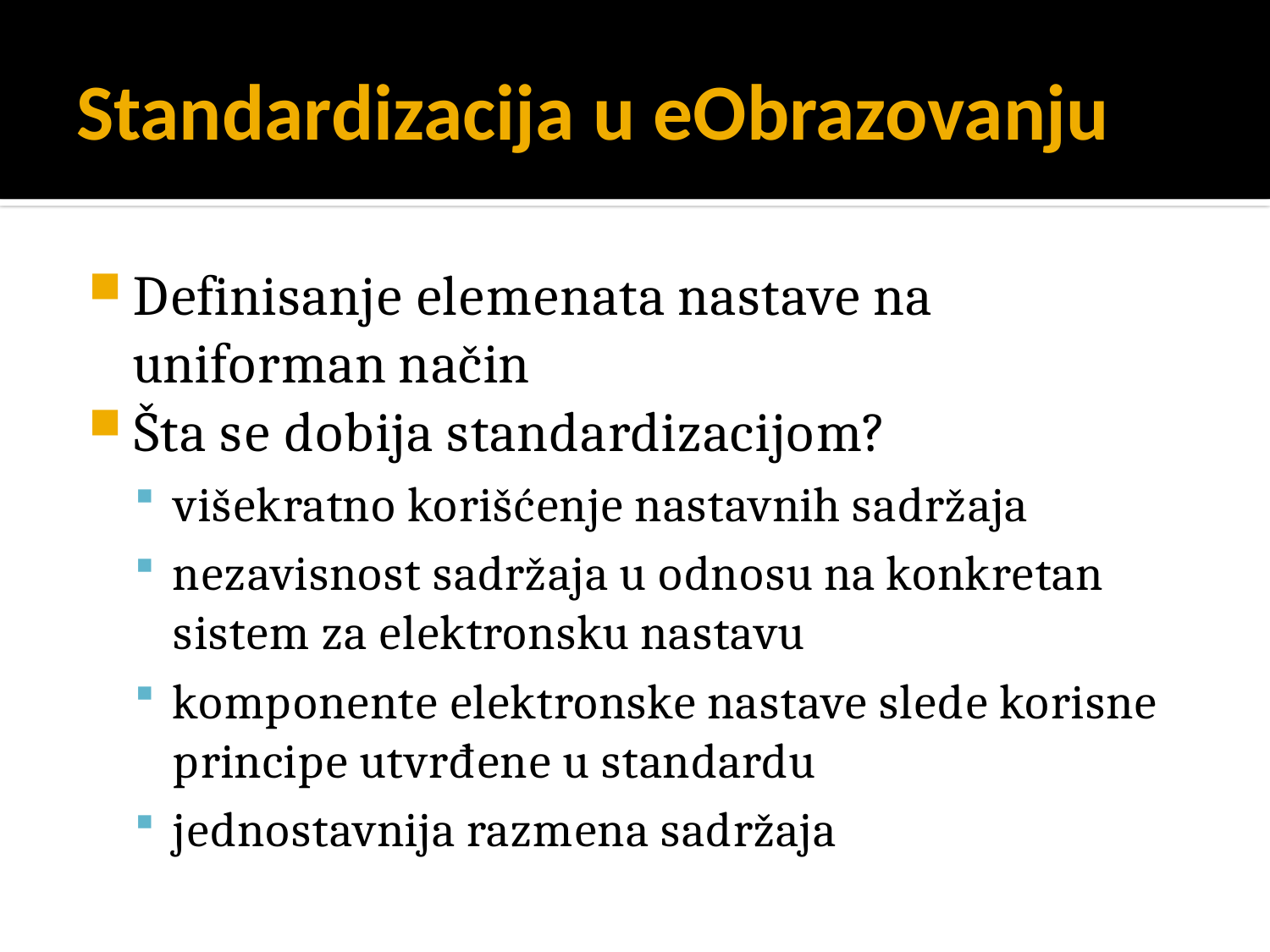

# Standardizacija u eObrazovanju
Definisanje elemenata nastave na uniforman način
Šta se dobija standardizacijom?
višekratno korišćenje nastavnih sadržaja
nezavisnost sadržaja u odnosu na konkretan sistem za elektronsku nastavu
komponente elektronske nastave slede korisne principe utvrđene u standardu
jednostavnija razmena sadržaja